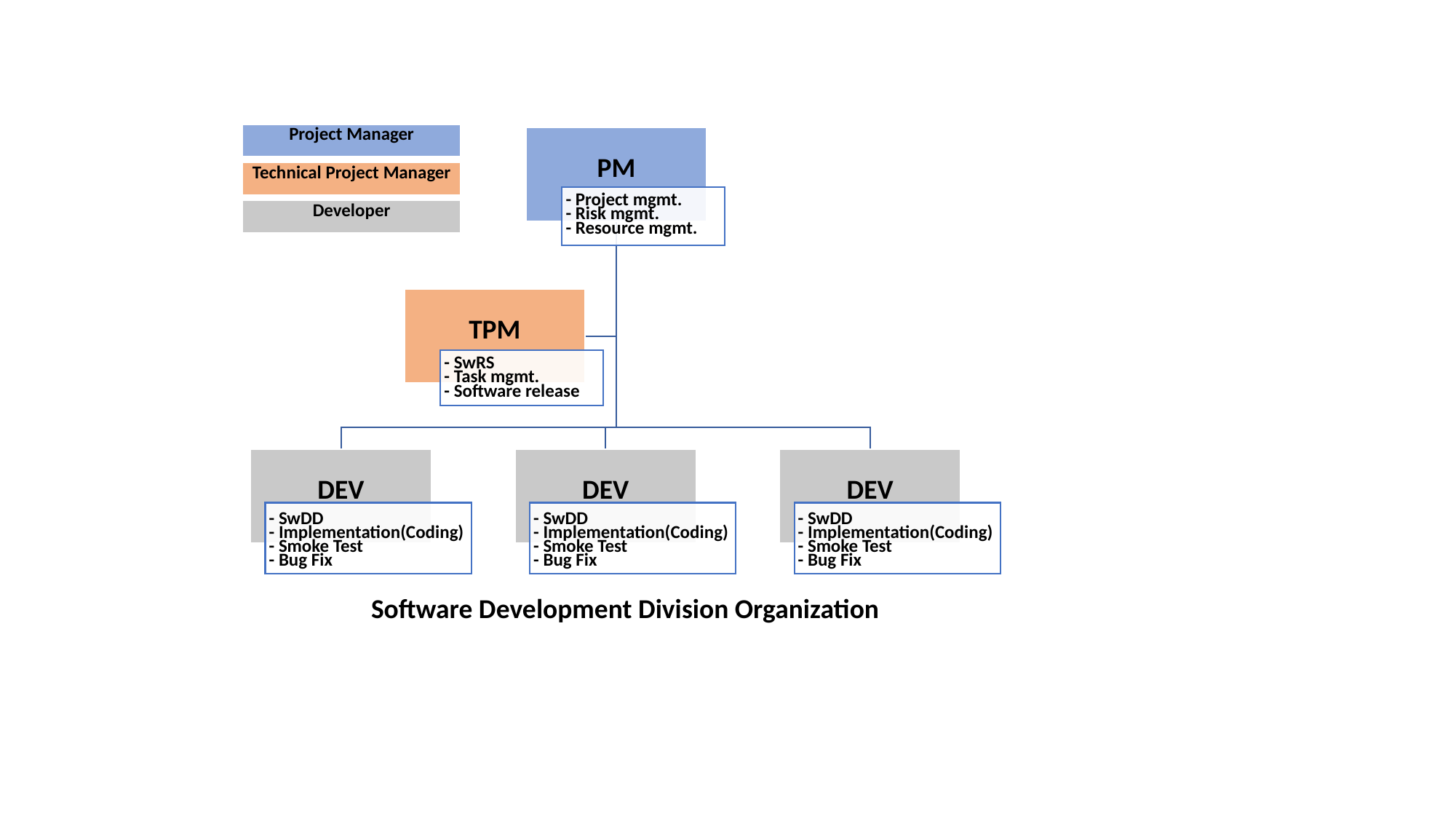

PM

- Project mgmt.
- Risk mgmt.
- Resource mgmt.
DEV

- SwDD
- Implementation(Coding)
- Smoke Test
- Bug Fix

DEV

- SwDD
- Implementation(Coding)
- Smoke Test
- Bug Fix

DEV

- SwDD
- Implementation(Coding)
- Smoke Test
- Bug Fix

TPM

- SwRS
- Task mgmt.
- Software release

Project Manager

Technical Project Manager

Developer
Software Development Division Organization